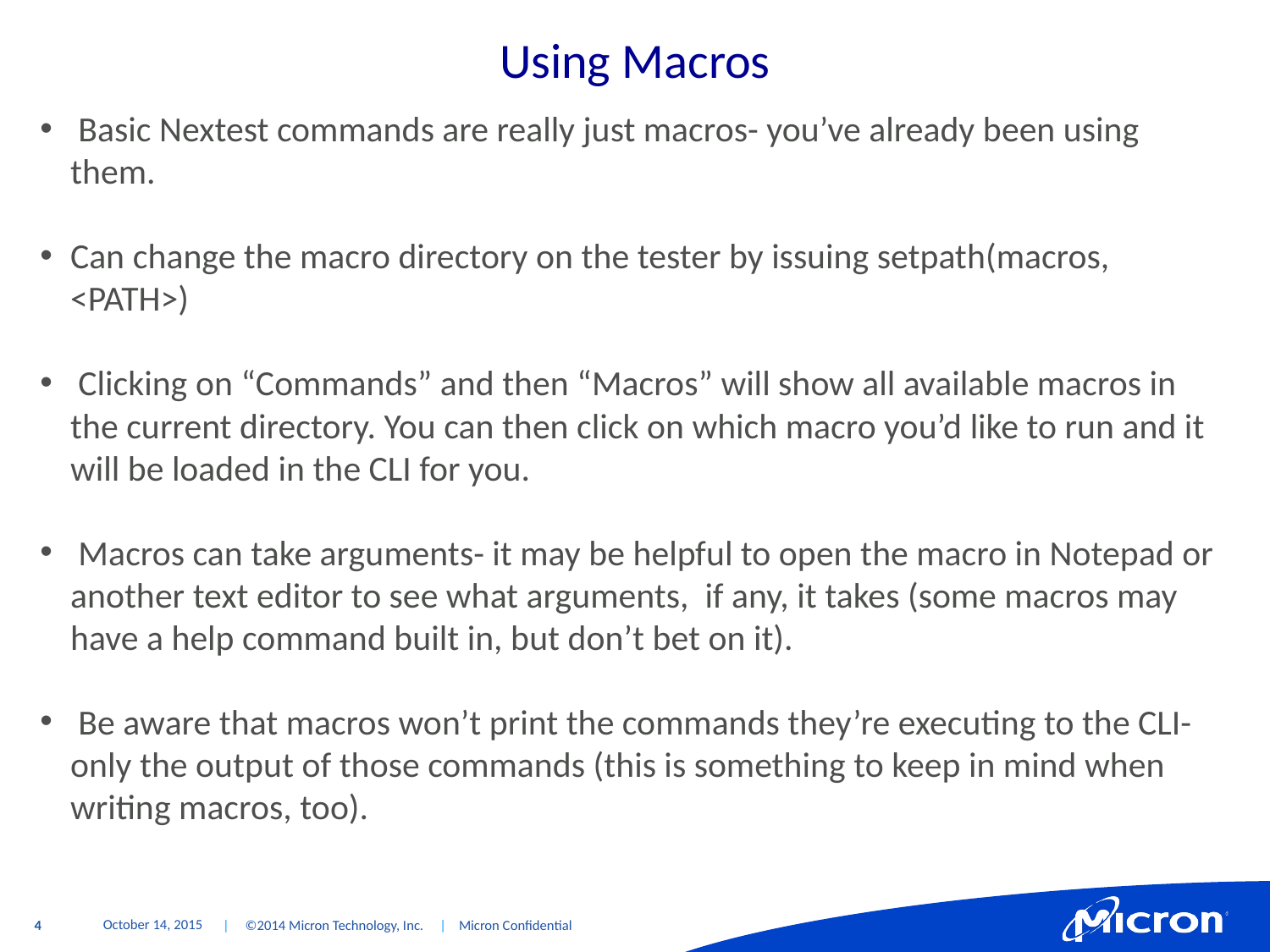

# Using Macros
 Basic Nextest commands are really just macros- you’ve already been using them.

Can change the macro directory on the tester by issuing setpath(macros, <PATH>)

 Clicking on “Commands” and then “Macros” will show all available macros in the current directory. You can then click on which macro you’d like to run and it will be loaded in the CLI for you.

 Macros can take arguments- it may be helpful to open the macro in Notepad or another text editor to see what arguments,  if any, it takes (some macros may have a help command built in, but don’t bet on it).

 Be aware that macros won’t print the commands they’re executing to the CLI- only the output of those commands (this is something to keep in mind when writing macros, too).
October 14, 2015